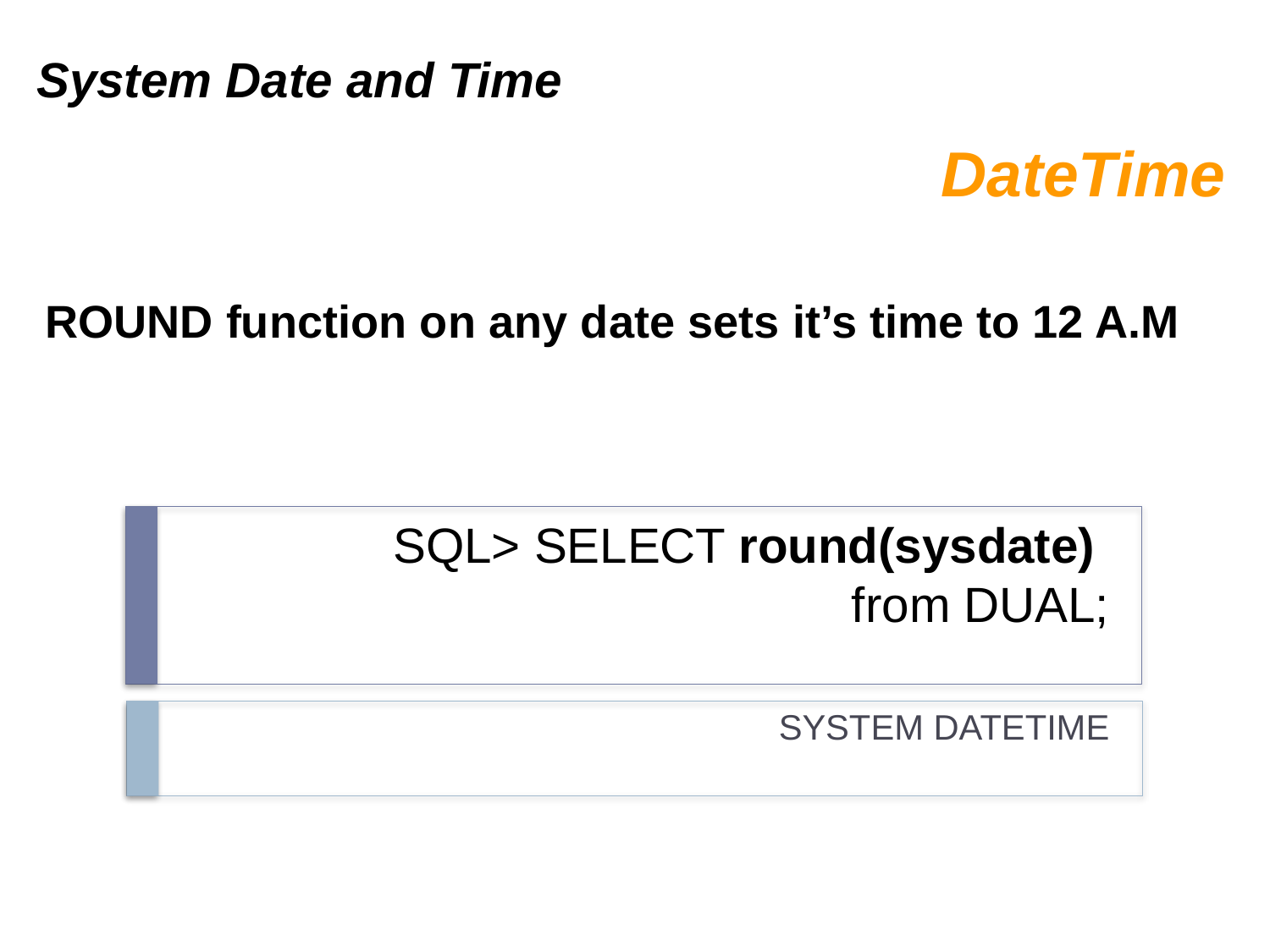

System Date and Time
DateTime
ROUND function on any date sets it’s time to 12 A.M
# SQL> SELECT round(sysdate) from DUAL;
SYSTEM DATETIME